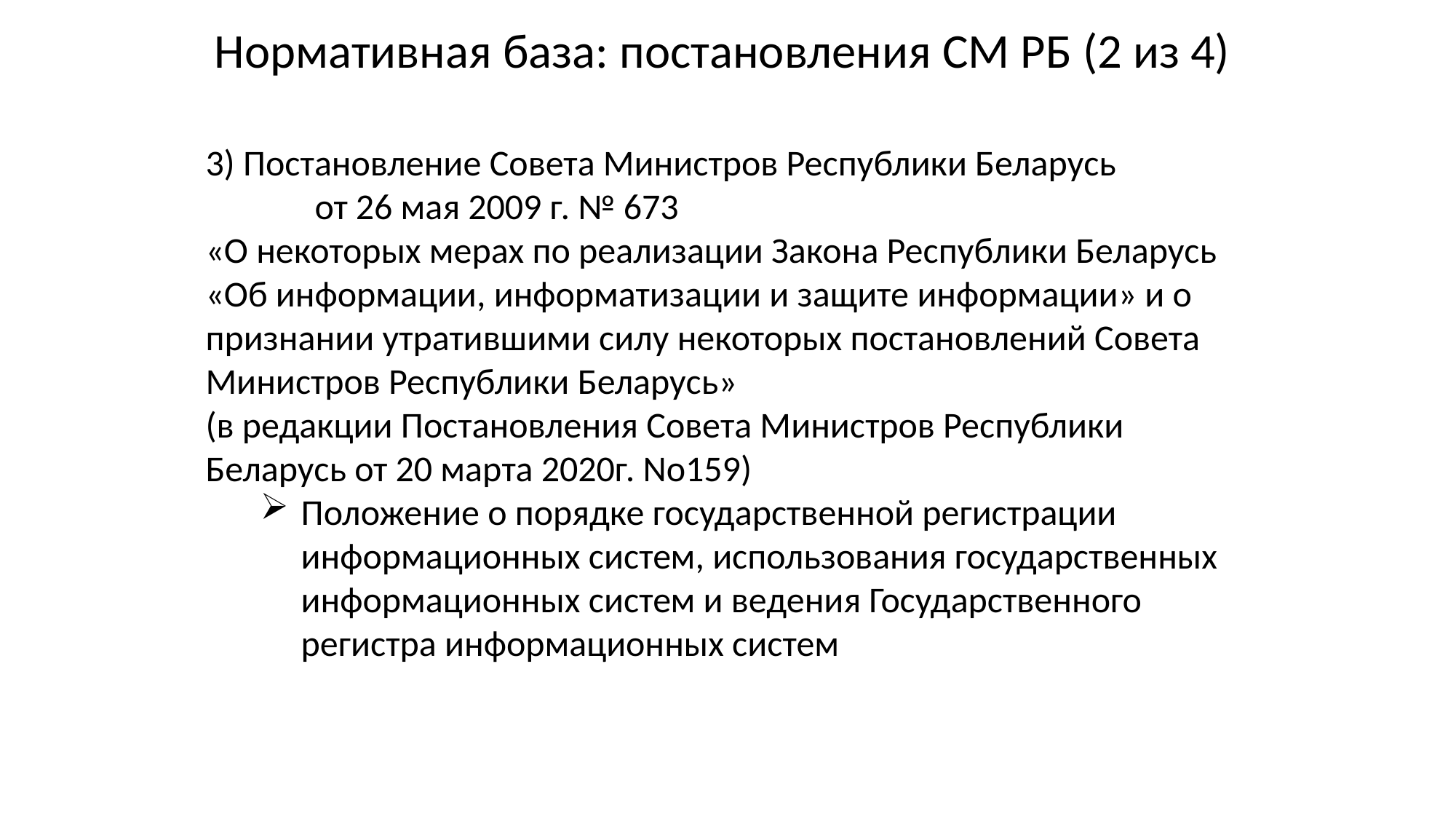

Нормативная база: постановления СМ РБ (2 из 4)
3) Постановление Совета Министров Республики Беларусь
	от 26 мая 2009 г. № 673
«О некоторых мерах по реализации Закона Республики Беларусь «Об информации, информатизации и защите информации» и о признании утратившими силу некоторых постановлений Совета Министров Республики Беларусь»
(в редакции Постановления Совета Министров Республики Беларусь от 20 марта 2020г. No159)
Положение о порядке государственной регистрации информационных систем, использования государственных информационных систем и ведения Государственного регистра информационных систем